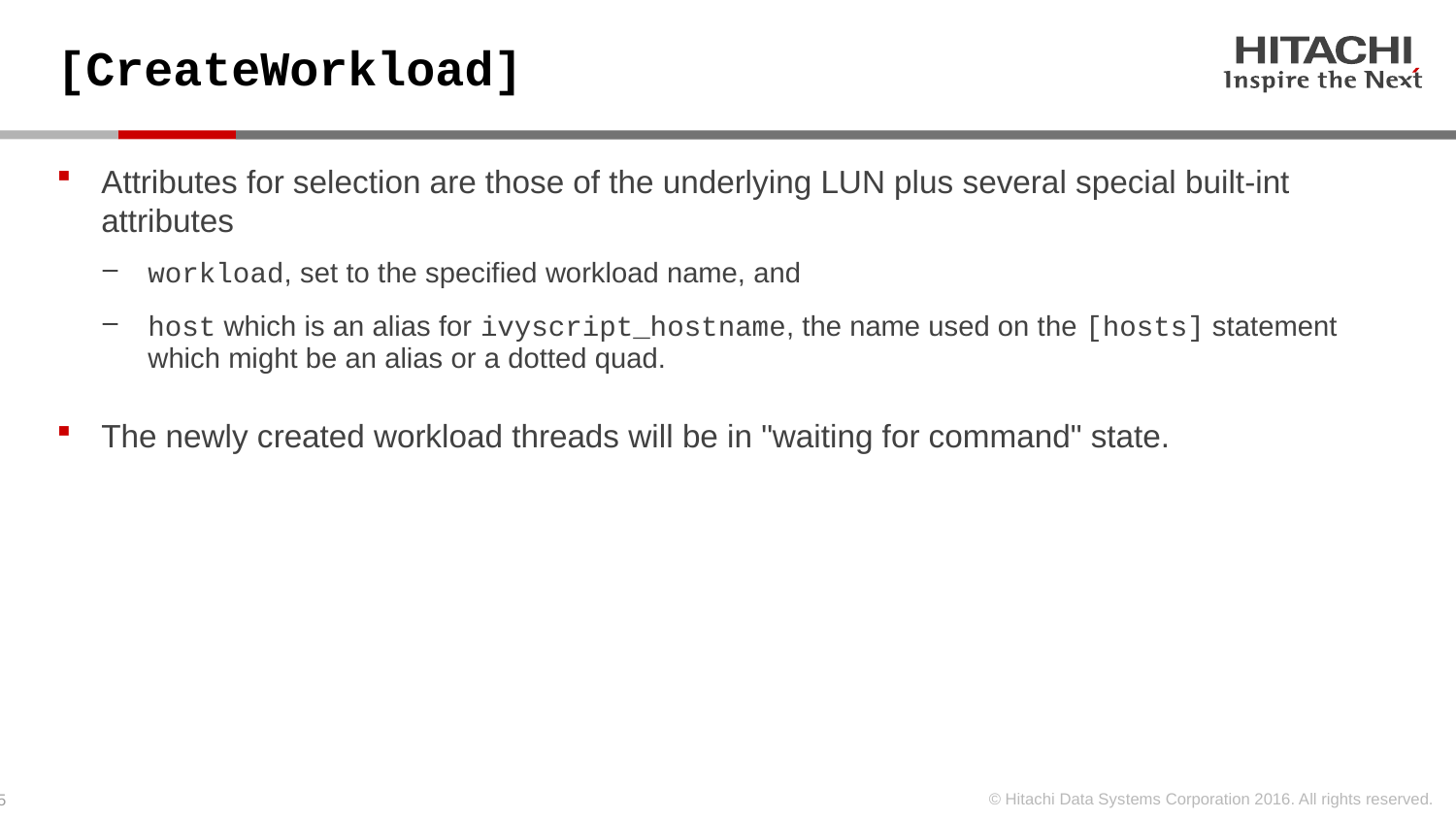

# [CreateWorkload]
Attributes for selection are those of the underlying LUN plus several special built-int attributes
workload, set to the specified workload name, and
host which is an alias for ivyscript_hostname, the name used on the [hosts] statement which might be an alias or a dotted quad.
The newly created workload threads will be in "waiting for command" state.